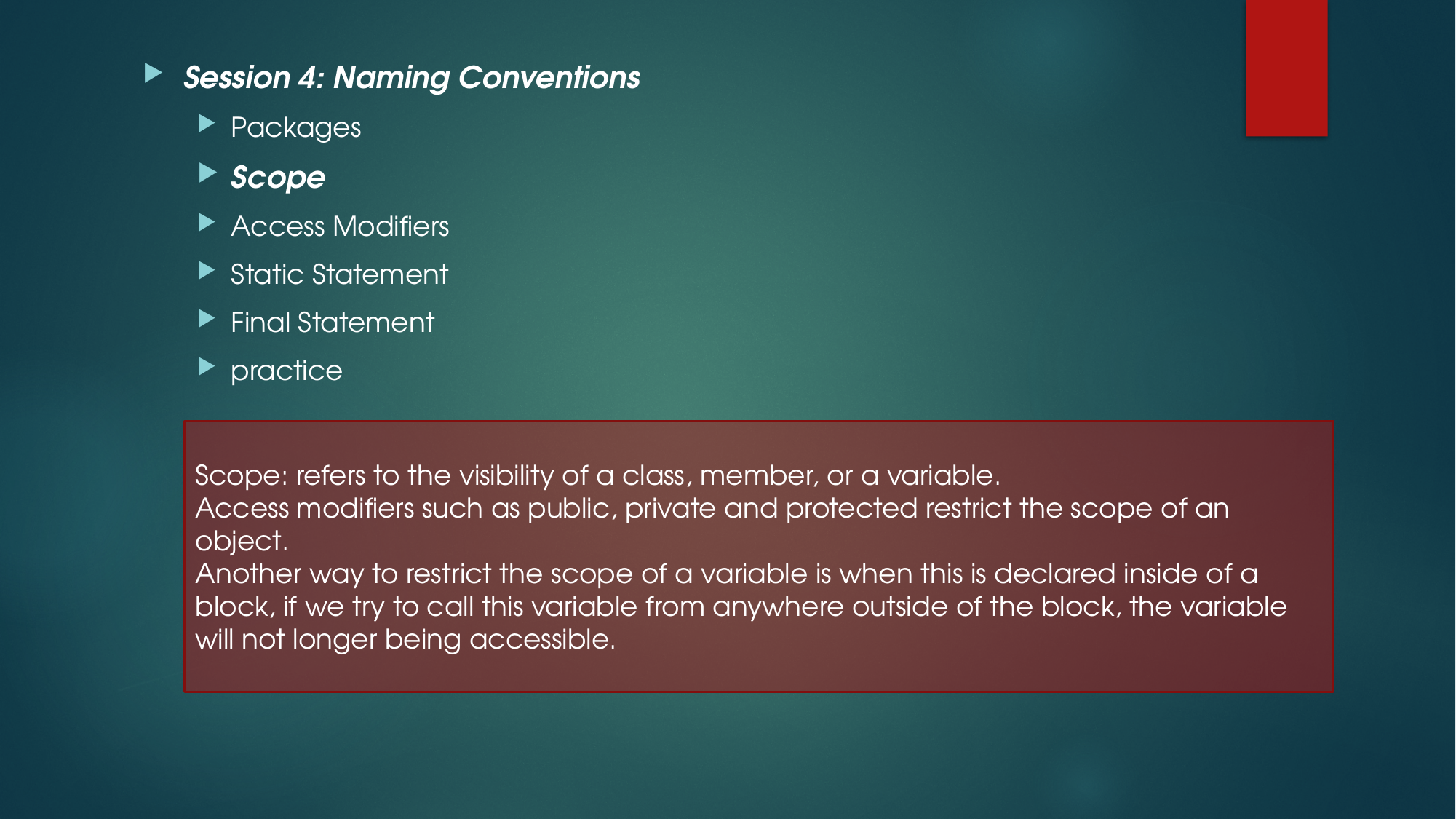

Session 4: Naming Conventions
Packages
Scope
Access Modifiers
Static Statement
Final Statement
practice

Scope: refers to the visibility of a class, member, or a variable.
Access modifiers such as public, private and protected restrict the scope of an object.
Another way to restrict the scope of a variable is when this is declared inside of a block, if we try to call this variable from anywhere outside of the block, the variable will not longer being accessible.